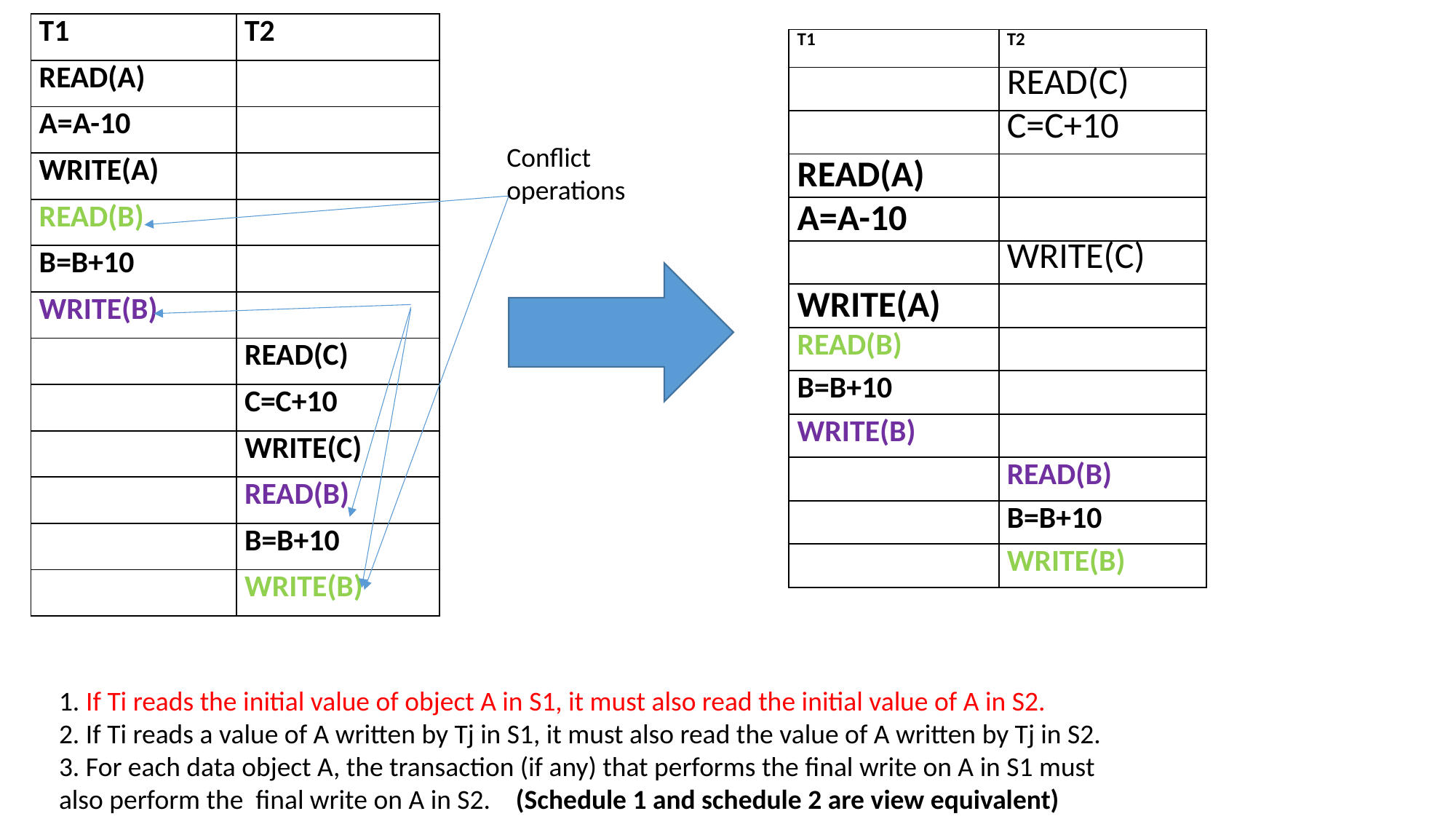

| T1 | T2 |
| --- | --- |
| READ(A) |  |
| A=A-10 |  |
| WRITE(A) |  |
| READ(B) |  |
| B=B+10 |  |
| WRITE(B) |  |
|  | READ(C) |
|  | C=C+10 |
|  | WRITE(C) |
|  | READ(B) |
|  | B=B+10 |
|  | WRITE(B) |
| T1 | T2 |
| --- | --- |
|  | READ(C) |
|  | C=C+10 |
| READ(A) |  |
| A=A-10 |  |
|  | WRITE(C) |
| WRITE(A) |  |
| READ(B) |  |
| B=B+10 |  |
| WRITE(B) |  |
|  | READ(B) |
|  | B=B+10 |
|  | WRITE(B) |
Conflict operations

1. If Ti reads the initial value of object A in S1, it must also read the initial value of A in S2.
2. If Ti reads a value of A written by Tj in S1, it must also read the value of A written by Tj in S2.
3. For each data object A, the transaction (if any) that performs the final write on A in S1 must also perform the  final write on A in S2.    (Schedule 1 and schedule 2 are view equivalent)